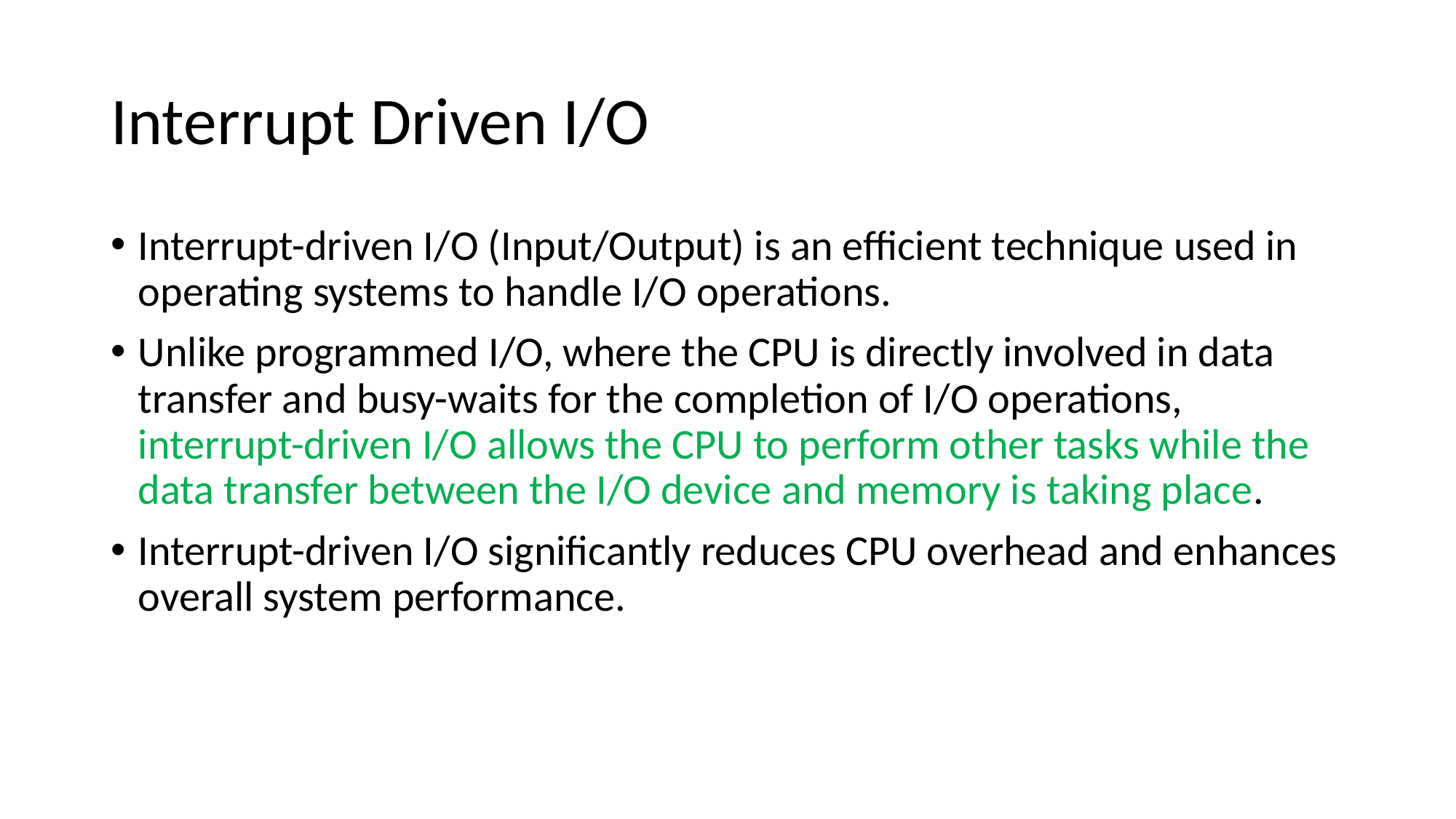

# Interrupt Driven I/O
Interrupt-driven I/O (Input/Output) is an efficient technique used in operating systems to handle I/O operations.
Unlike programmed I/O, where the CPU is directly involved in data transfer and busy-waits for the completion of I/O operations, interrupt-driven I/O allows the CPU to perform other tasks while the data transfer between the I/O device and memory is taking place.
Interrupt-driven I/O significantly reduces CPU overhead and enhances overall system performance.